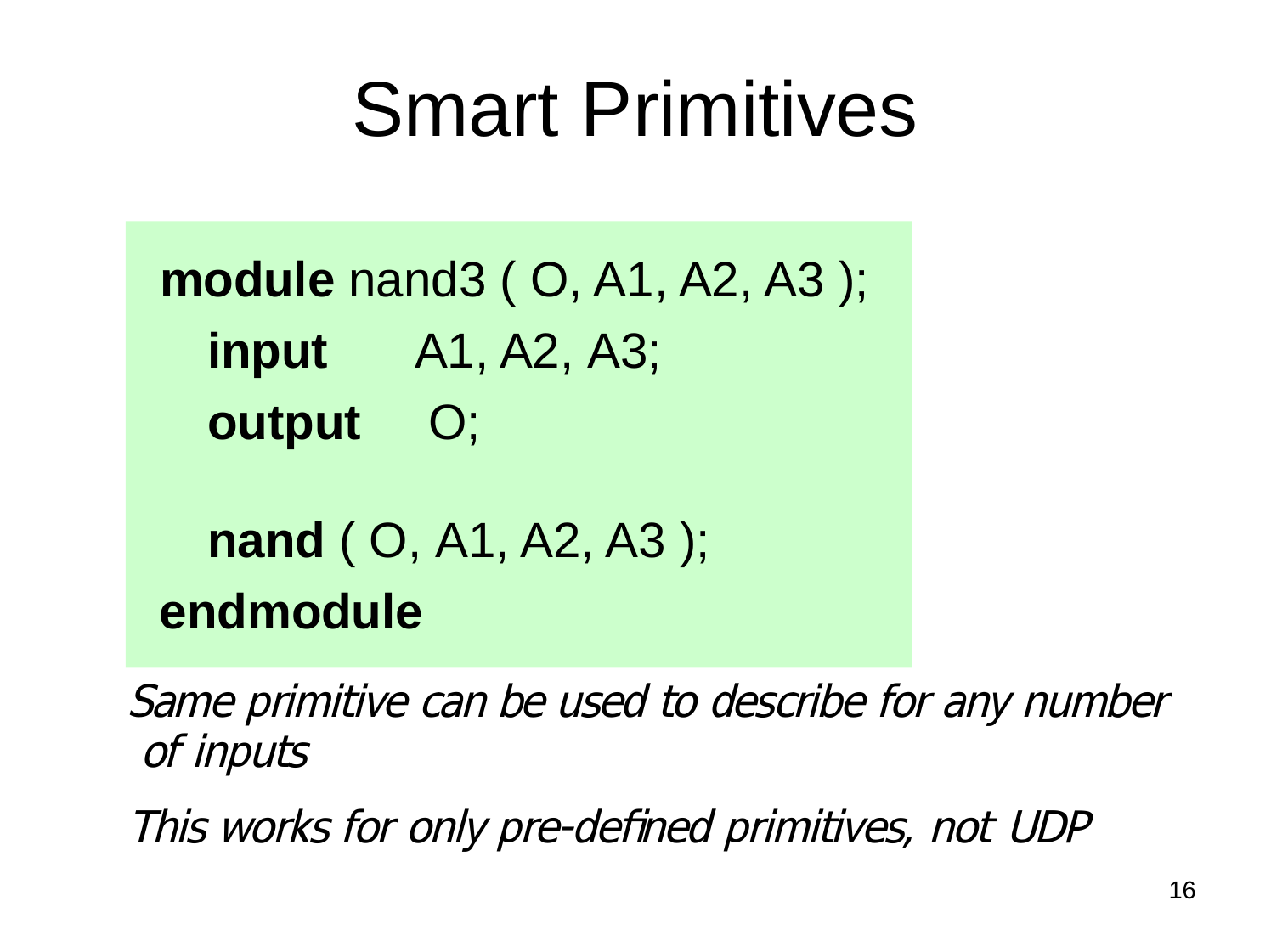

# Smart Primitives

module nand3 ( O, A1, A2, A3 );
input  output
A1, A2, A3;  O;
nand ( O, A1, A2, A3 );
endmodule
Same primitive can be used to describe for any number  of inputs
This works for only pre-defined primitives, not UDP
16